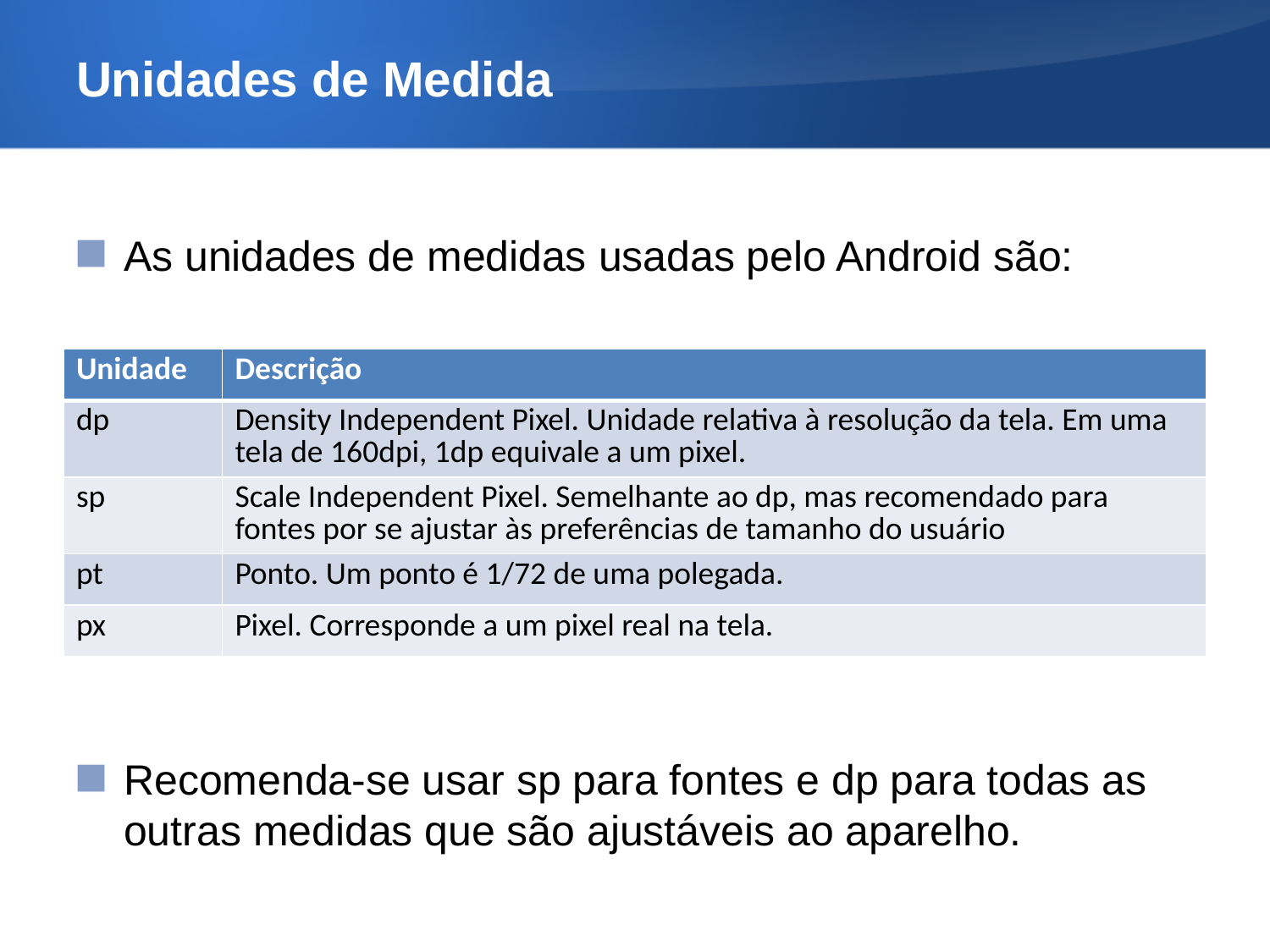

# Unidades de Medida
As unidades de medidas usadas pelo Android são:

Recomenda-se usar sp para fontes e dp para todas as outras medidas que são ajustáveis ao aparelho.

| Unidade | Descrição |
| --- | --- |
| dp | Density Independent Pixel. Unidade relativa à resolução da tela. Em uma tela de 160dpi, 1dp equivale a um pixel. |
| sp | Scale Independent Pixel. Semelhante ao dp, mas recomendado para fontes por se ajustar às preferências de tamanho do usuário |
| pt | Ponto. Um ponto é 1/72 de uma polegada. |
| px | Pixel. Corresponde a um pixel real na tela. |